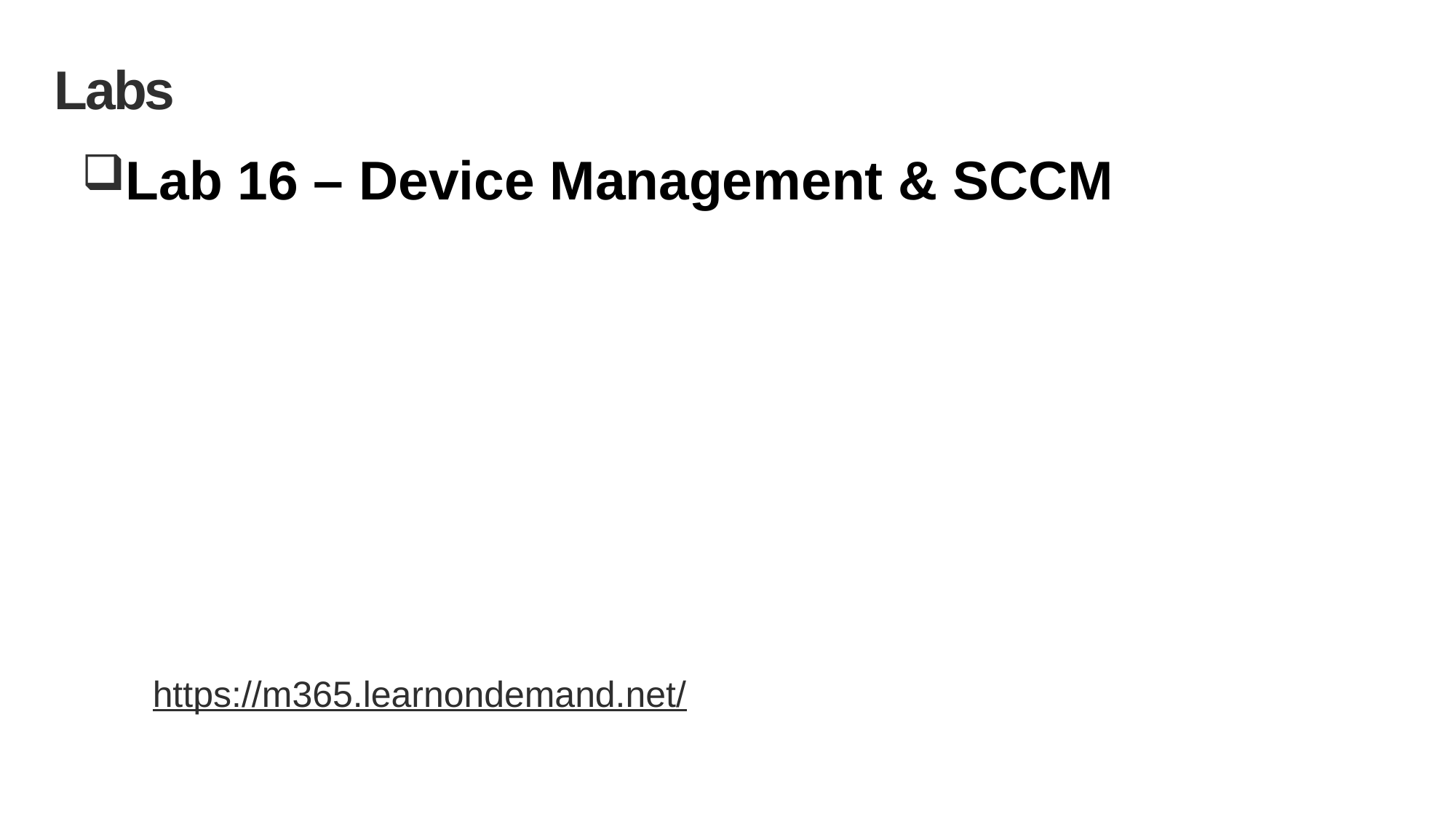

# Labs
Lab 16 – Device Management & SCCM
https://m365.learnondemand.net/